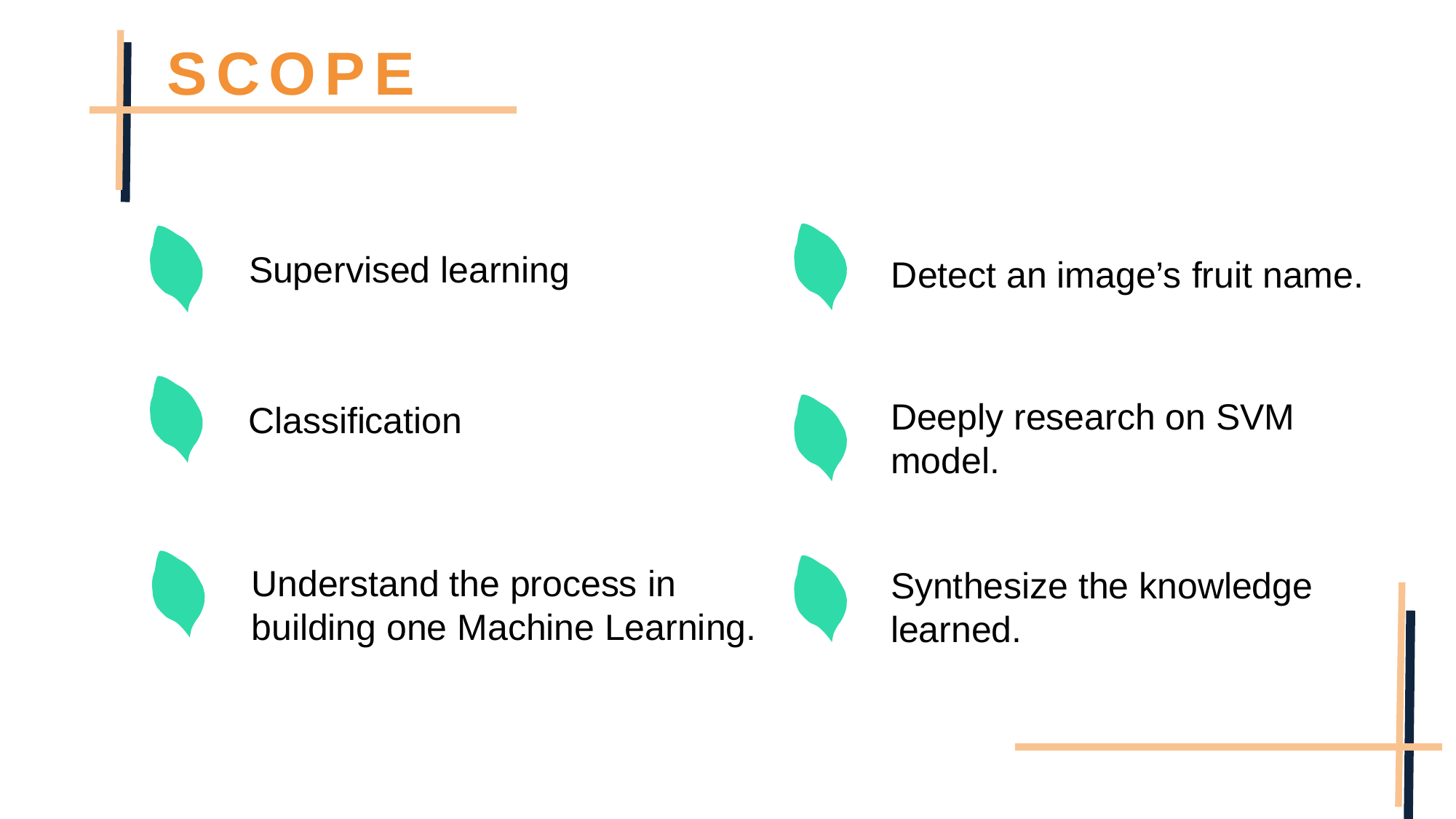

SCOPE

Supervised learning
Detect an image’s fruit name.

Deeply research on SVM model.
Classification

Understand the process in building one Machine Learning.

Synthesize the knowledge learned.